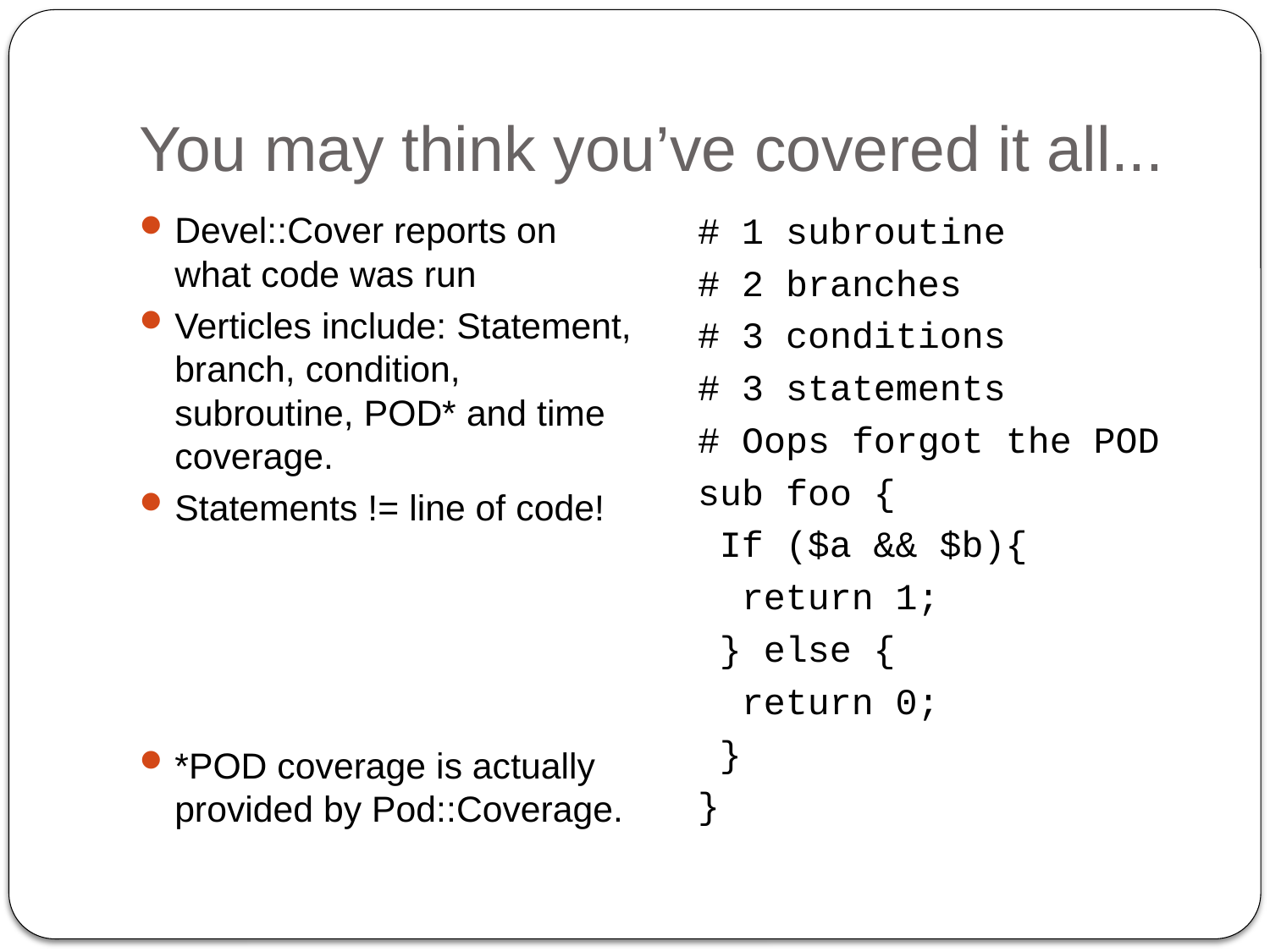

# You may think you’ve covered it all...
Devel::Cover reports on what code was run
Verticles include: Statement, branch, condition, subroutine, POD* and time coverage.
Statements != line of code!

*POD coverage is actually provided by Pod::Coverage.

# 1 subroutine
# 2 branches
# 3 conditions
# 3 statements
# Oops forgot the POD
sub foo {
 If ($a && $b){
  return 1;
 } else {
  return 0;
 }
}